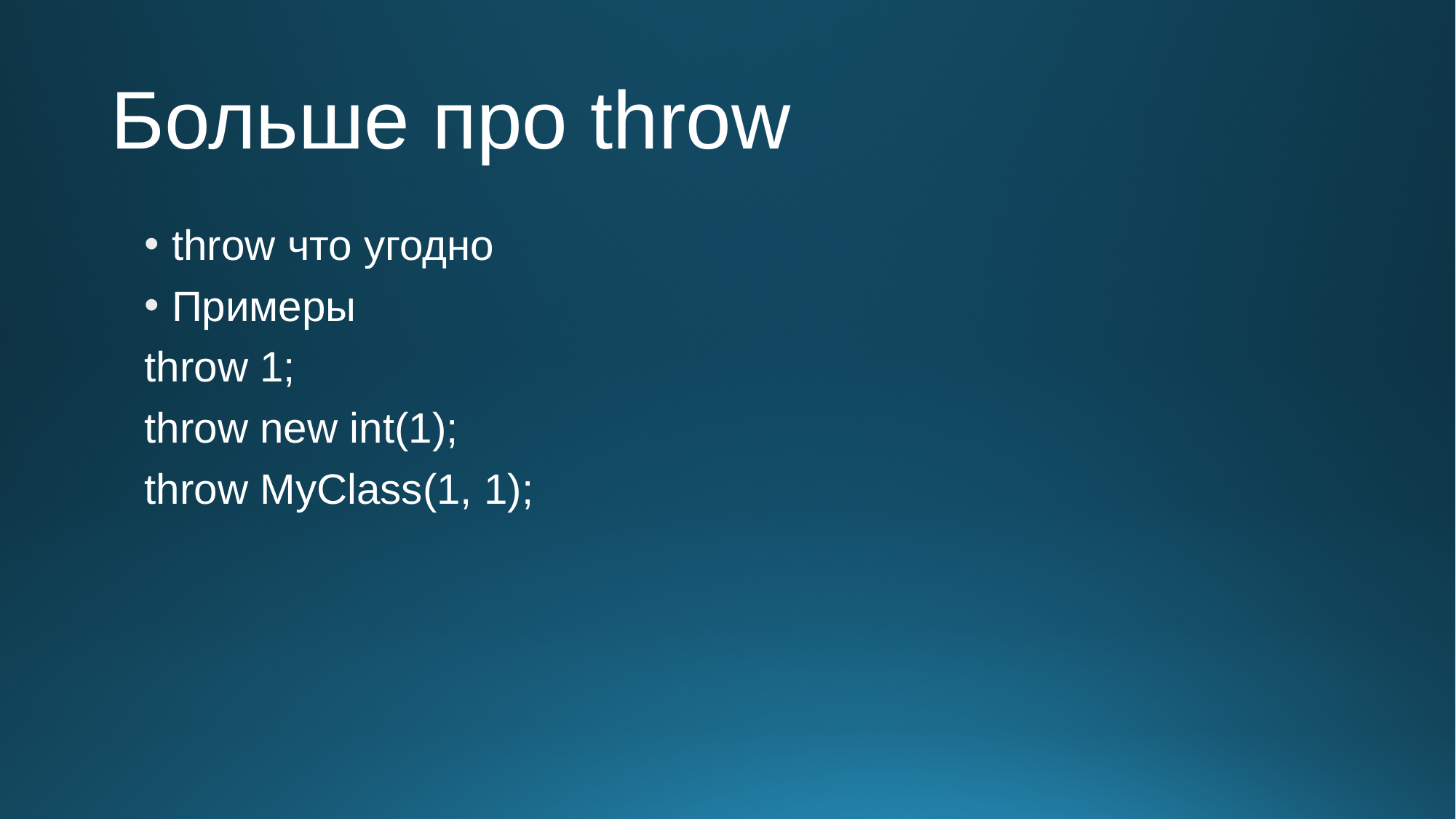

# Больше про throw
throw что угодно
Примеры
throw 1;
throw new int(1);
throw MyClass(1, 1);